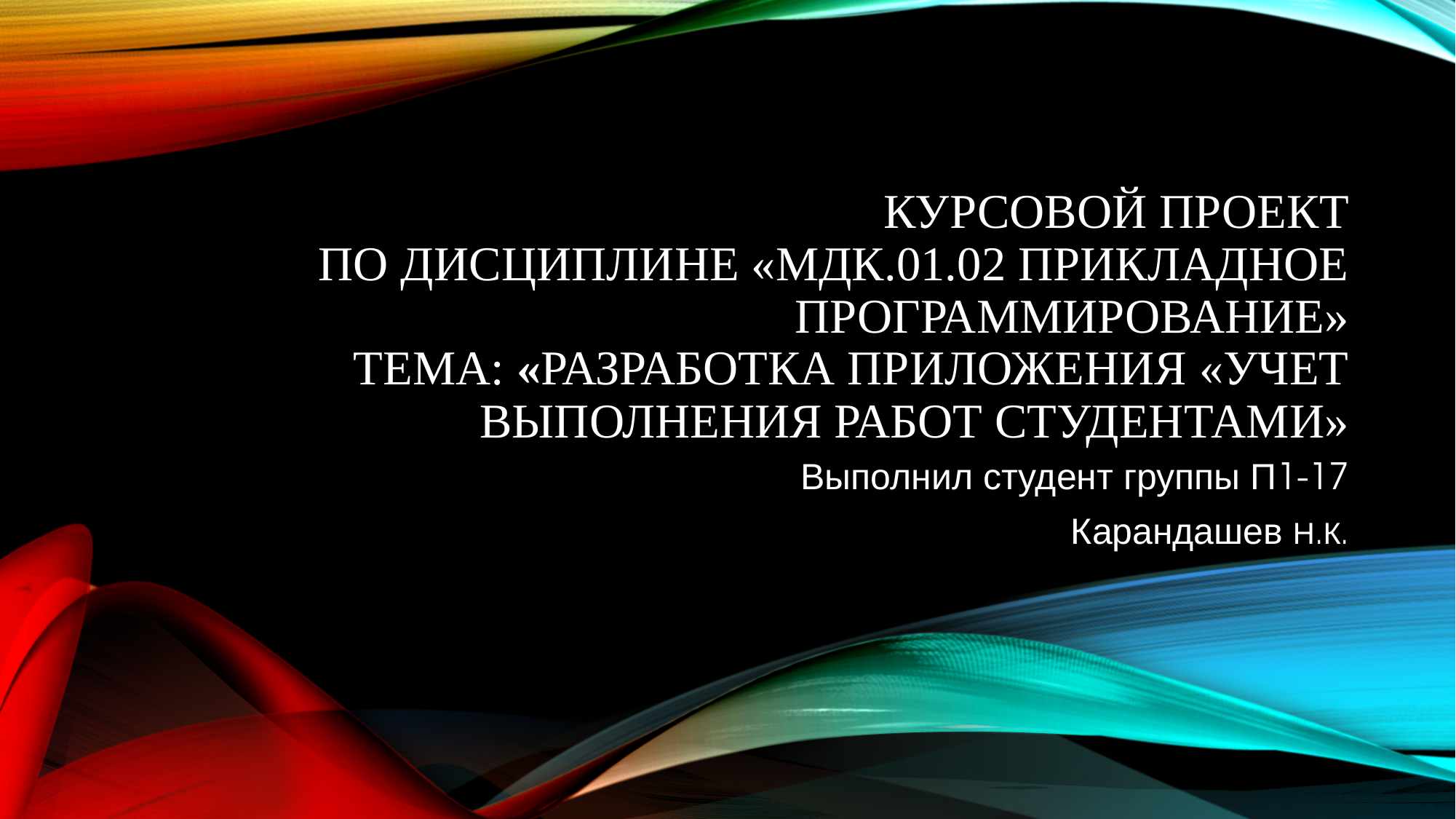

# Курсовой проект По дисциплине «МДК.01.02 Прикладное программирование» Тема: «Разработка приложения «Учет выполнения работ студентами»
Выполнил студент группы П1-17
Карандашев Н.К.